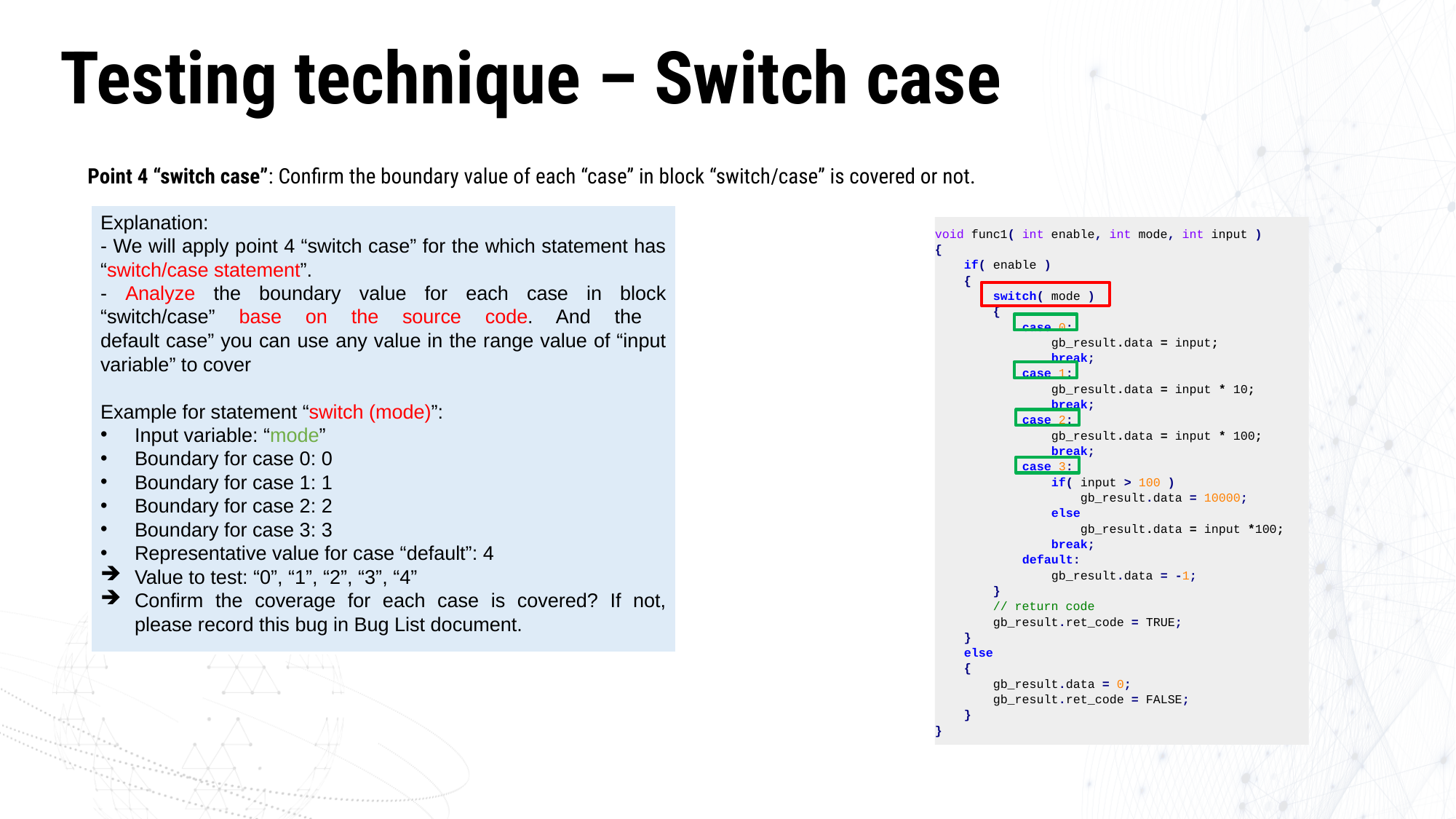

# Testing technique – Switch case
Point 4 “switch case”: Confirm the boundary value of each “case” in block “switch/case” is covered or not.

Explanation:
- We will apply point 4 “switch case” for the which statement has “switch/case statement”.
- Analyze the boundary value for each case in block “switch/case” base on the source code. And the
default case” you can use any value in the range value of “input variable” to cover

Example for statement “switch (mode)”:
Input variable: “mode”
Boundary for case 0: 0
Boundary for case 1: 1
Boundary for case 2: 2
Boundary for case 3: 3
Representative value for case “default”: 4
Value to test: “0”, “1”, “2”, “3”, “4”
Confirm the coverage for each case is covered? If not, please record this bug in Bug List document.
void func1( int enable, int mode, int input )
{
    if( enable )
    {
        switch( mode )
        {
            case 0:
                gb_result.data = input;
                break;
            case 1:
                gb_result.data = input * 10;
                break;
            case 2:
                gb_result.data = input * 100;
                break;
            case 3:
                if( input > 100 )
                    gb_result.data = 10000;
                else
                    gb_result.data = input *100;
                break;
            default:
                gb_result.data = -1;
        }
        // return code
        gb_result.ret_code = TRUE;
    }
    else
    {
        gb_result.data = 0;
        gb_result.ret_code = FALSE;
    }
}